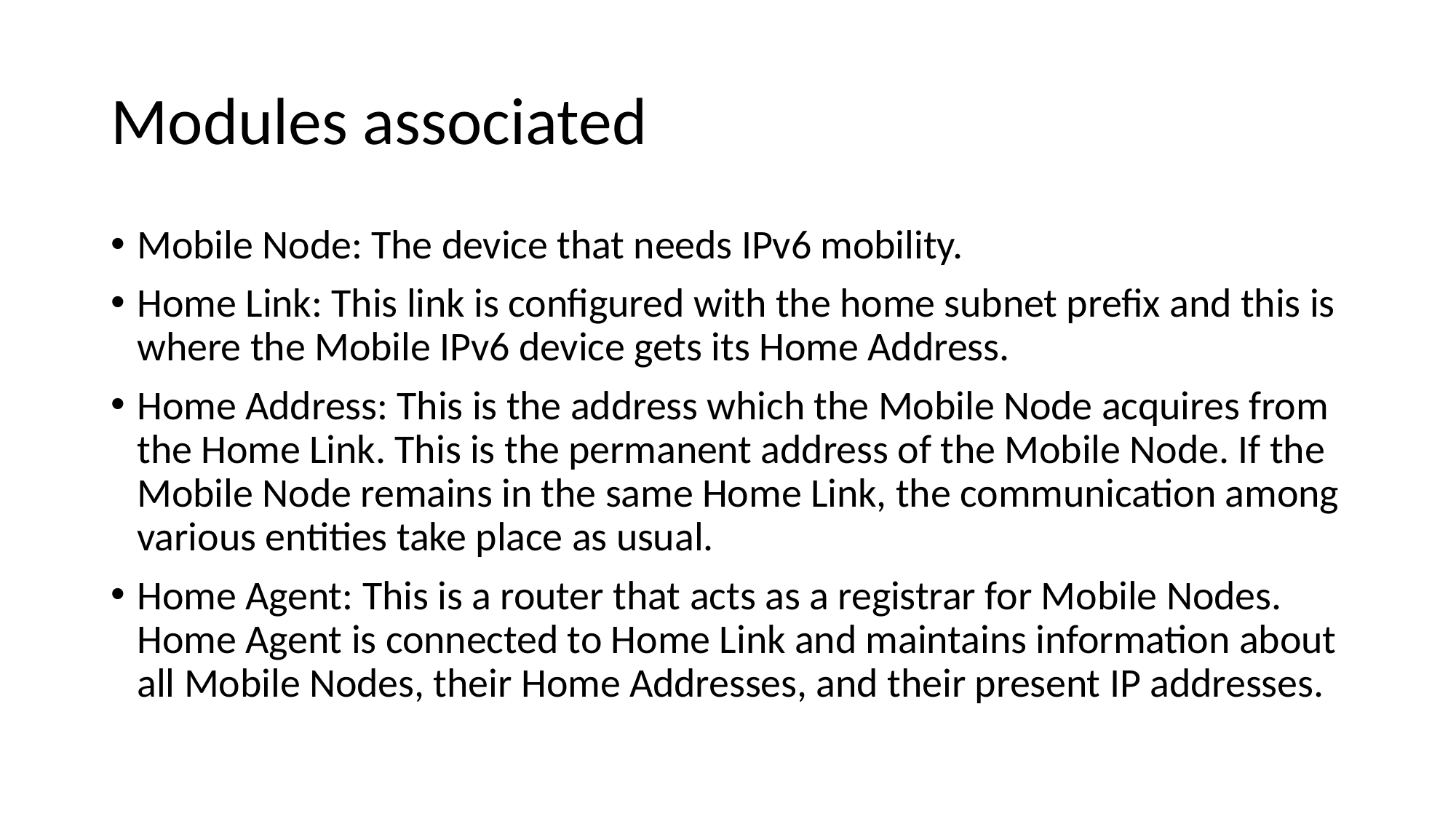

# Modules associated
Mobile Node: The device that needs IPv6 mobility.
Home Link: This link is configured with the home subnet prefix and this is where the Mobile IPv6 device gets its Home Address.
Home Address: This is the address which the Mobile Node acquires from the Home Link. This is the permanent address of the Mobile Node. If the Mobile Node remains in the same Home Link, the communication among various entities take place as usual.
Home Agent: This is a router that acts as a registrar for Mobile Nodes. Home Agent is connected to Home Link and maintains information about all Mobile Nodes, their Home Addresses, and their present IP addresses.